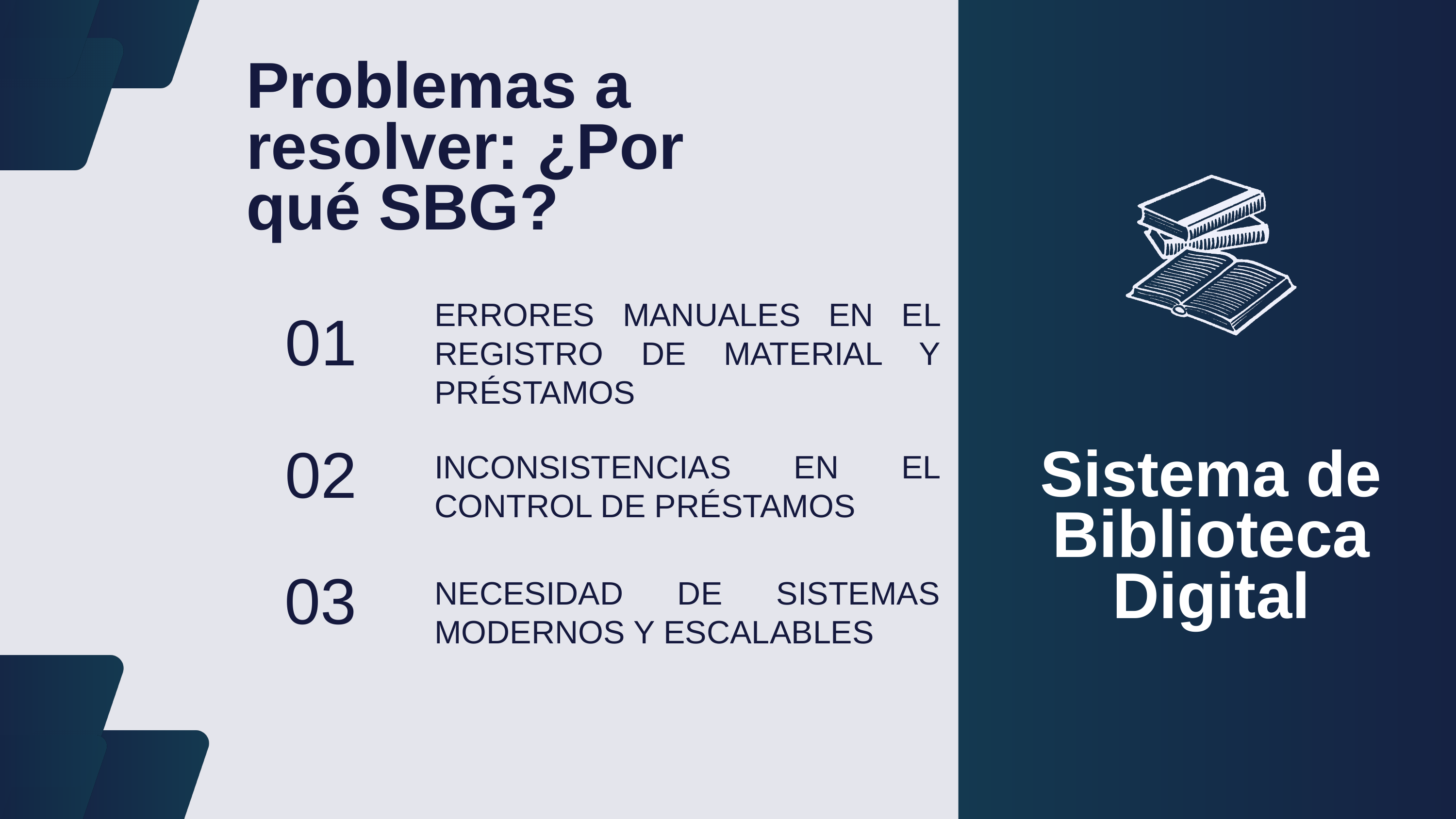

Problemas a resolver: ¿Por qué SBG?

ERRORES MANUALES EN EL REGISTRO DE MATERIAL Y PRÉSTAMOS
01
INCONSISTENCIAS EN EL CONTROL DE PRÉSTAMOS
Sistema de Biblioteca Digital
02
NECESIDAD DE SISTEMAS MODERNOS Y ESCALABLES
03